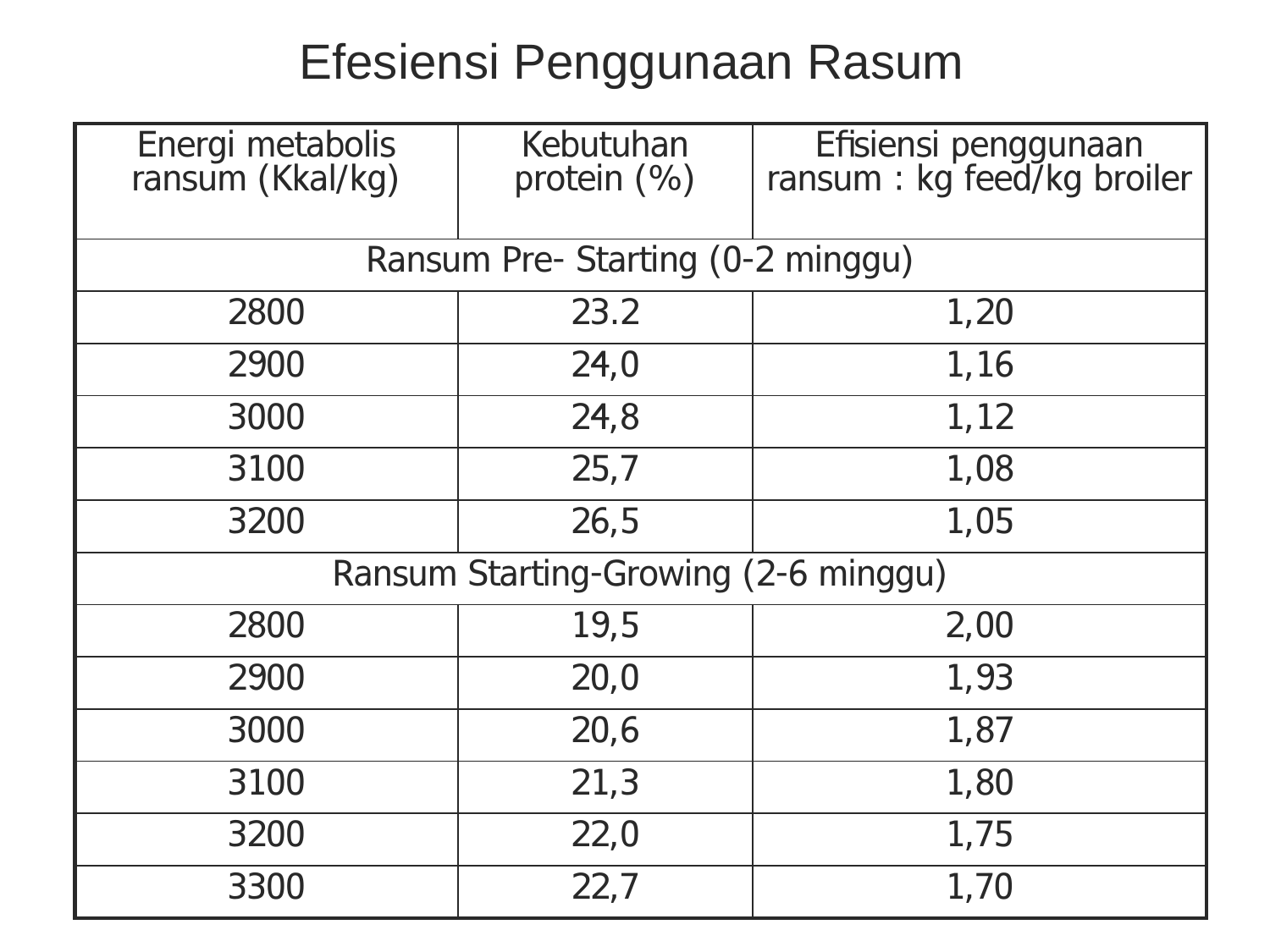

# Efesiensi Penggunaan Rasum
| Energi metabolis ransum (Kkal/kg) | Kebutuhan protein (%) | Efisiensi penggunaan ransum : kg feed/kg broiler |
| --- | --- | --- |
| Ransum Pre- Starting (0-2 minggu) |  |  |
| 2800 | 23.2 | 1,20 |
| 2900 | 24,0 | 1,16 |
| 3000 | 24,8 | 1,12 |
| 3100 | 25,7 | 1,08 |
| 3200 | 26,5 | 1,05 |
| Ransum Starting-Growing (2-6 minggu) |  |  |
| 2800 | 19,5 | 2,00 |
| 2900 | 20,0 | 1,93 |
| 3000 | 20,6 | 1,87 |
| 3100 | 21,3 | 1,80 |
| 3200 | 22,0 | 1,75 |
| 3300 | 22,7 | 1,70 |